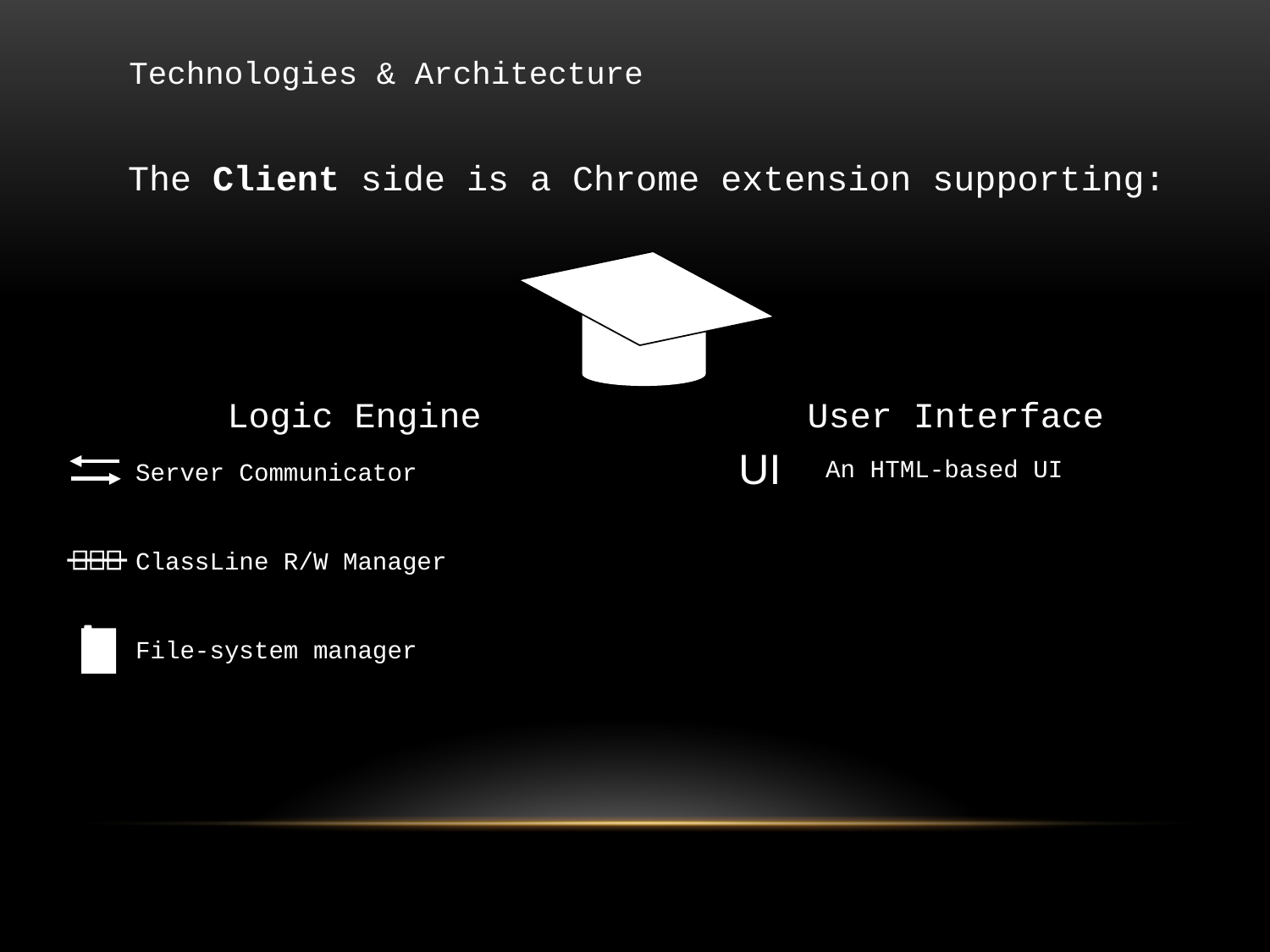

Technologies & Architecture
The Client side is a Chrome extension supporting:

Logic Engine
User Interface
UI
   An HTML-based UI
   Server Communicator

   ClassLine R/W Manager

   File-system manager